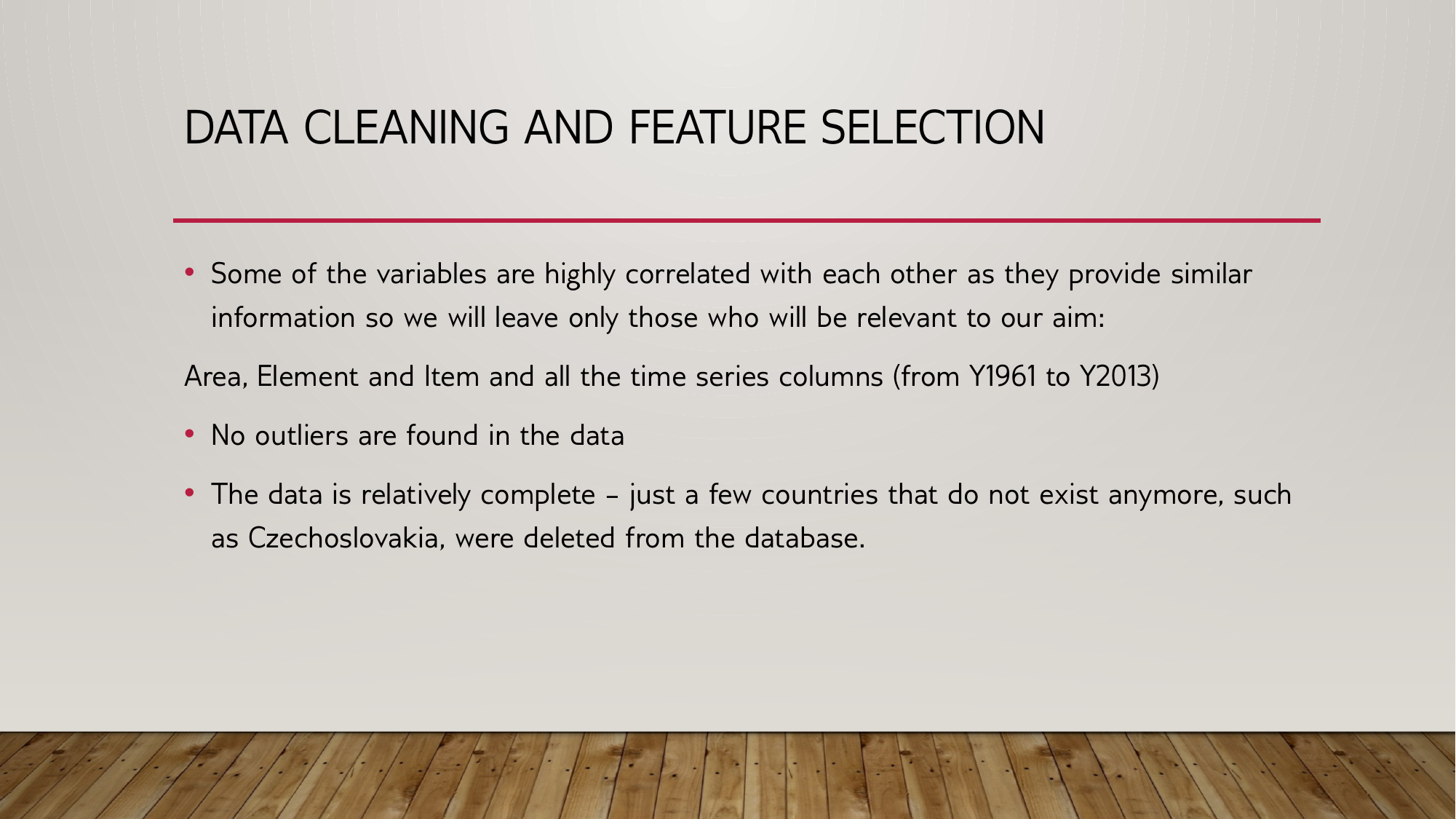

# Data cleaning and feature selection
Some of the variables are highly correlated with each other as they provide similar information so we will leave only those who will be relevant to our aim:
Area, Element and Item and all the time series columns (from Y1961 to Y2013)
No outliers are found in the data
The data is relatively complete – just a few countries that do not exist anymore, such as Czechoslovakia, were deleted from the database.